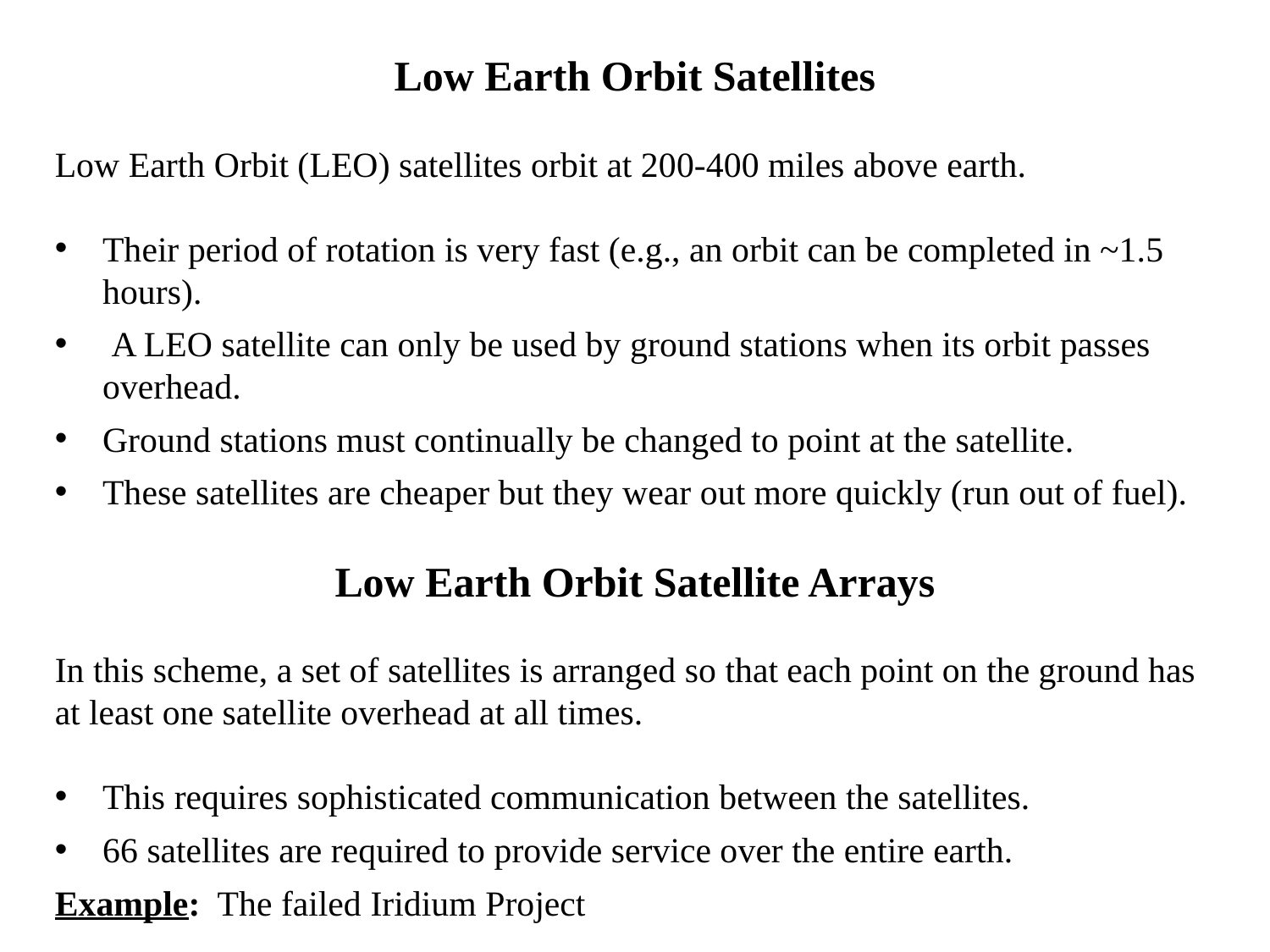

Low Earth Orbit Satellites

Low Earth Orbit (LEO) satellites orbit at 200-400 miles above earth.

Their period of rotation is very fast (e.g., an orbit can be completed in ~1.5 hours).
 A LEO satellite can only be used by ground stations when its orbit passes overhead.
Ground stations must continually be changed to point at the satellite.
These satellites are cheaper but they wear out more quickly (run out of fuel).

Low Earth Orbit Satellite Arrays

In this scheme, a set of satellites is arranged so that each point on the ground has at least one satellite overhead at all times.

This requires sophisticated communication between the satellites.
66 satellites are required to provide service over the entire earth.
Example:  The failed Iridium Project